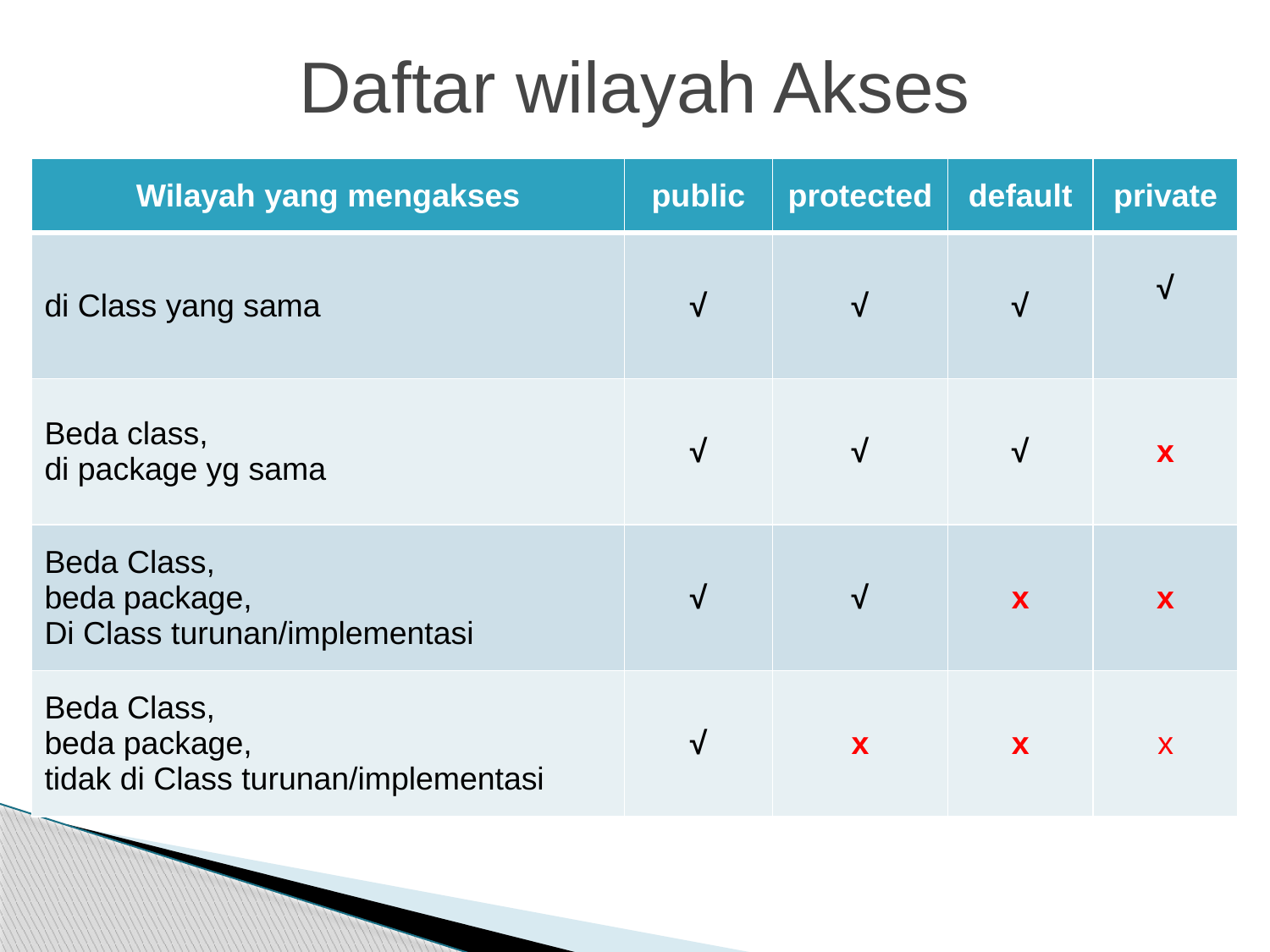

# Daftar wilayah Akses
| Wilayah yang mengakses | public | protected | default | private |
| --- | --- | --- | --- | --- |
| di Class yang sama | √ | √ | √ | √ |
| Beda class, di package yg sama | √ | √ | √ | x |
| Beda Class, beda package, Di Class turunan/implementasi | √ | √ | x | x |
| Beda Class, beda package, tidak di Class turunan/implementasi | √ | x | x | x |